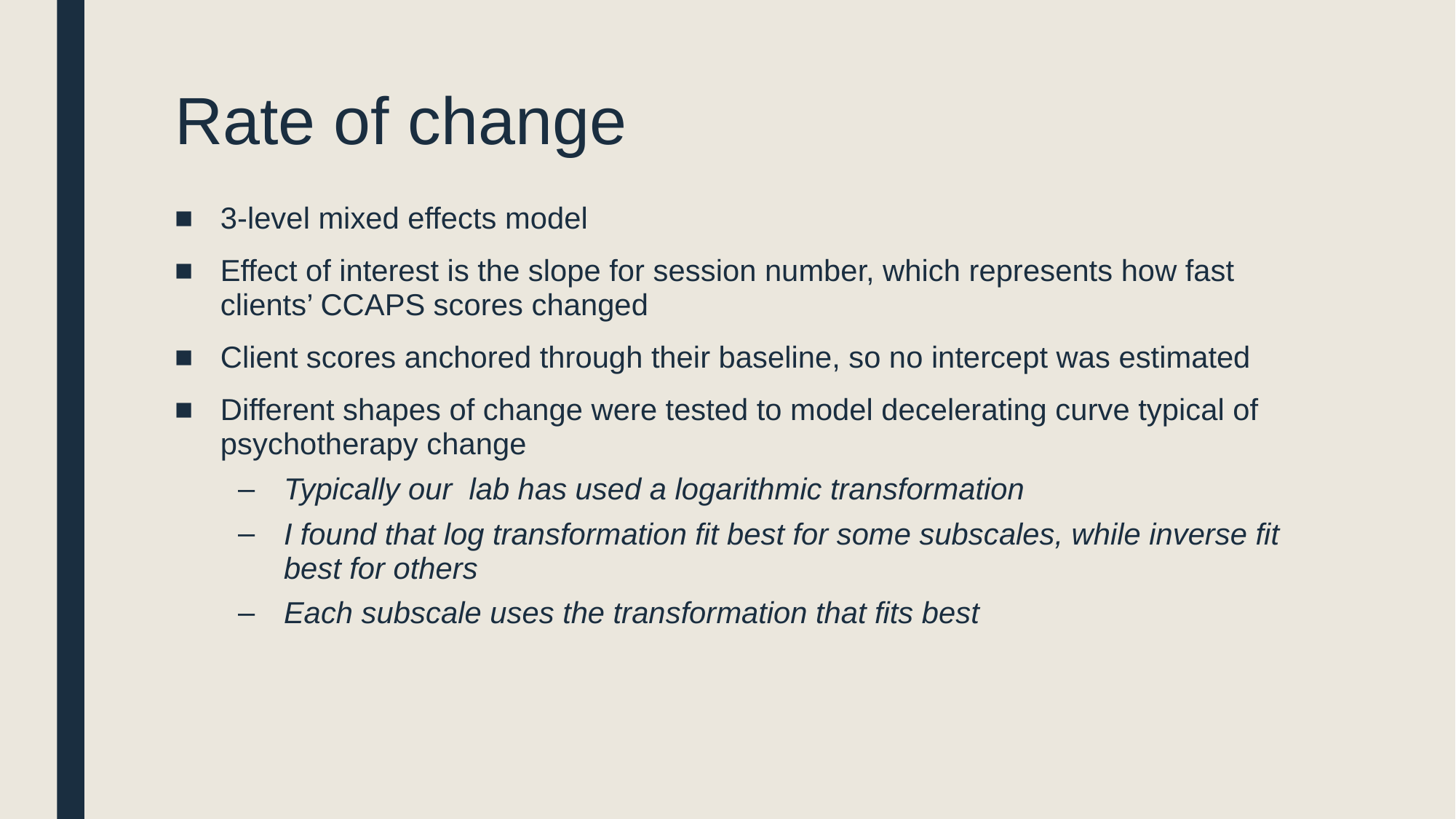

# Rate of change
3-level mixed effects model
Effect of interest is the slope for session number, which represents how fast clients’ CCAPS scores changed
Client scores anchored through their baseline, so no intercept was estimated
Different shapes of change were tested to model decelerating curve typical of psychotherapy change
Typically our  lab has used a logarithmic transformation
I found that log transformation fit best for some subscales, while inverse fit best for others
Each subscale uses the transformation that fits best